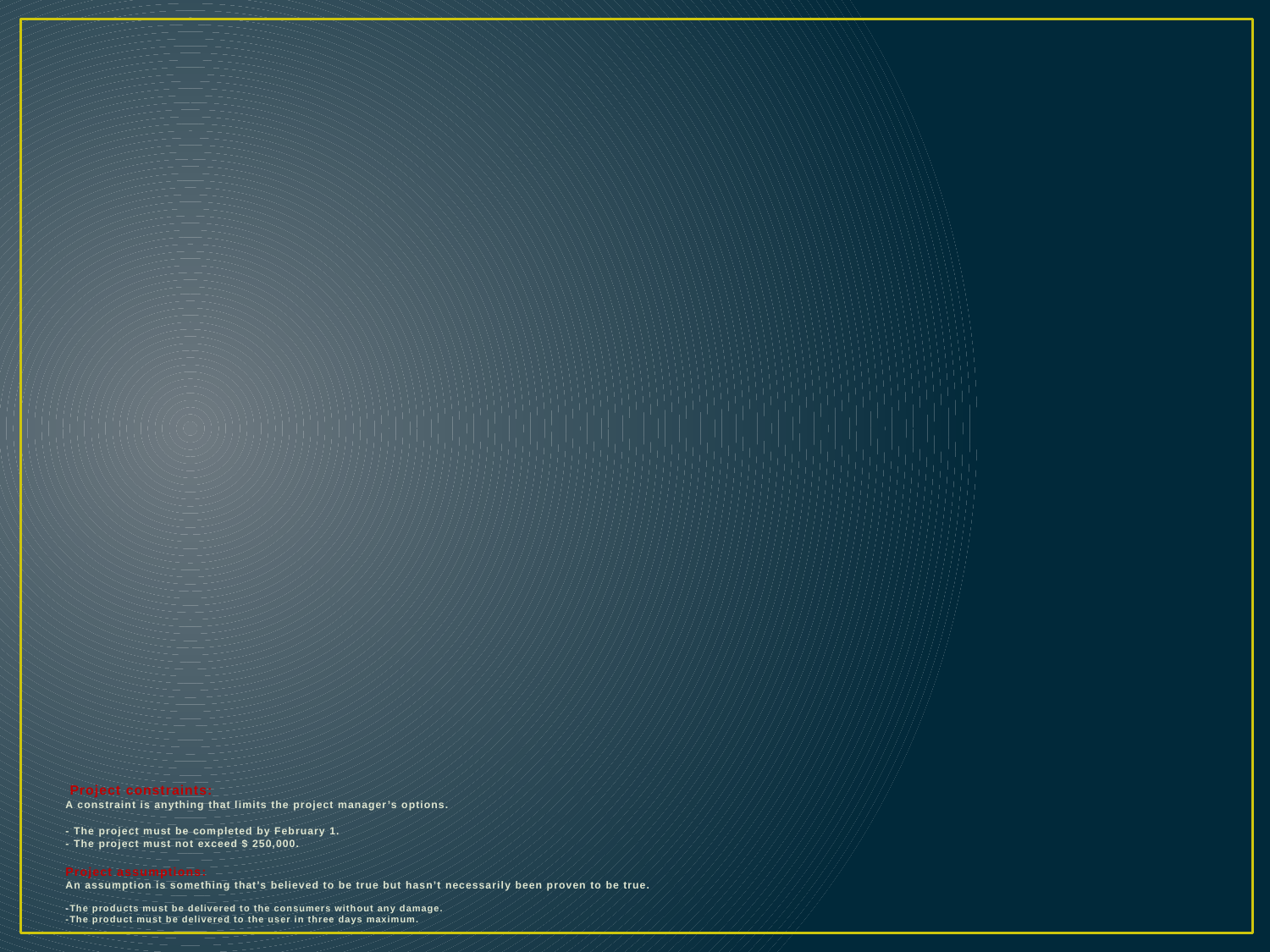

# Project constraints: A constraint is anything that limits the project manager’s options. - The project must be completed by February 1. - The project must not exceed $ 250,000. Project assumptions: An assumption is something that’s believed to be true but hasn’t necessarily been proven to be true. -The products must be delivered to the consumers without any damage. -The product must be delivered to the user in three days maximum.